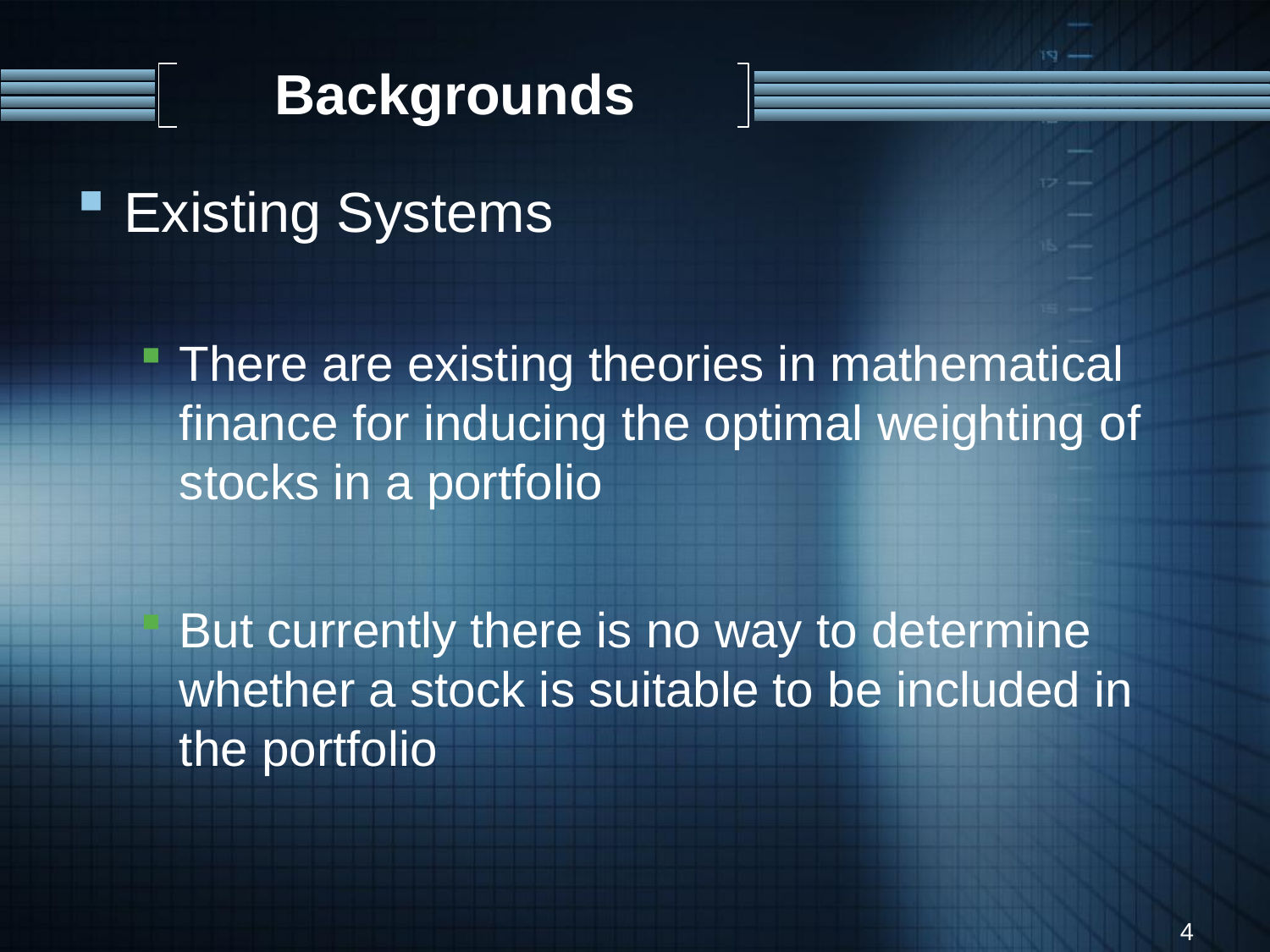

# Backgrounds
Existing Systems

There are existing theories in mathematical finance for inducing the optimal weighting of stocks in a portfolio

But currently there is no way to determine whether a stock is suitable to be included in the portfolio
4